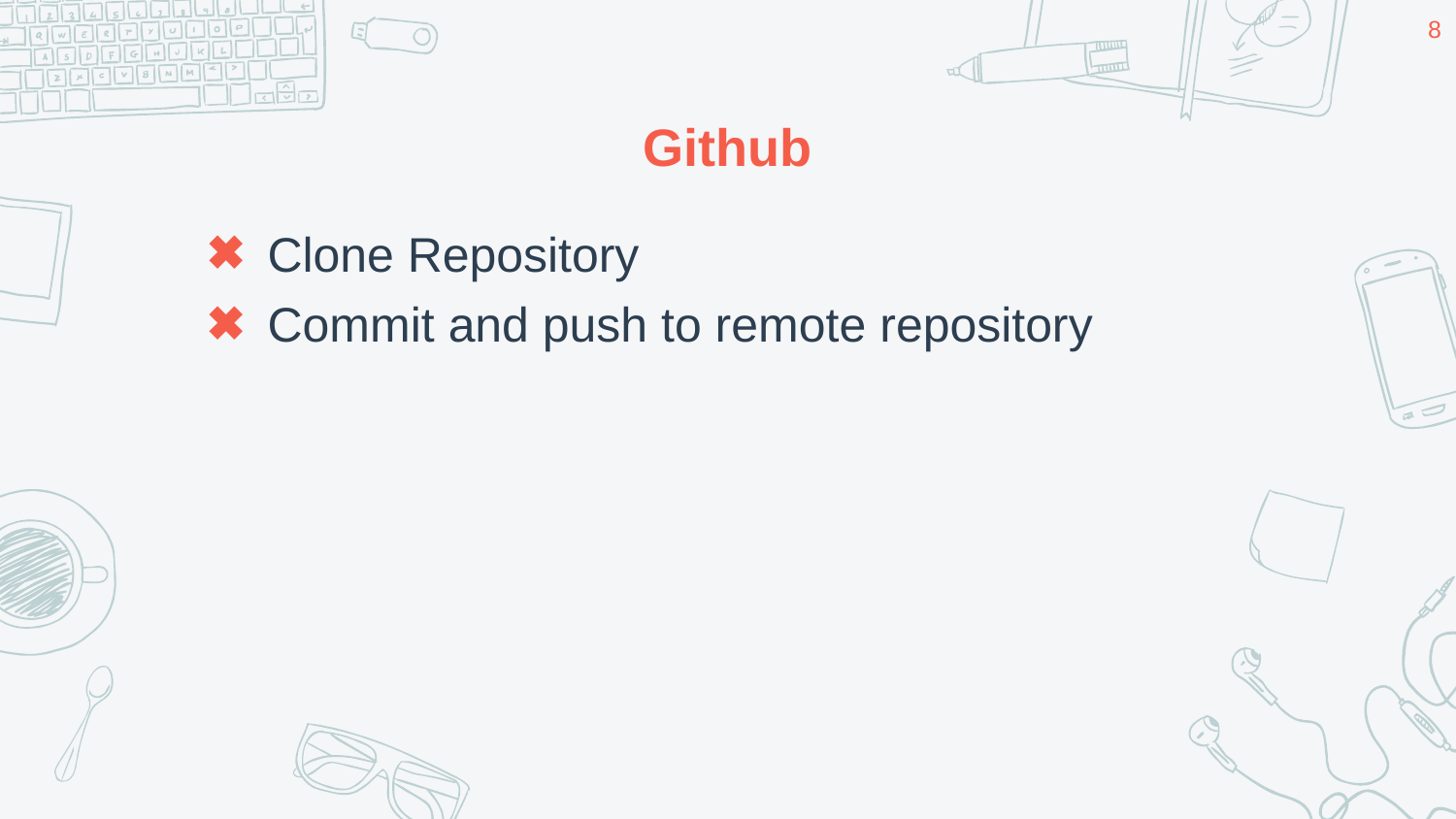

8
# Github
Clone Repository
Commit and push to remote repository